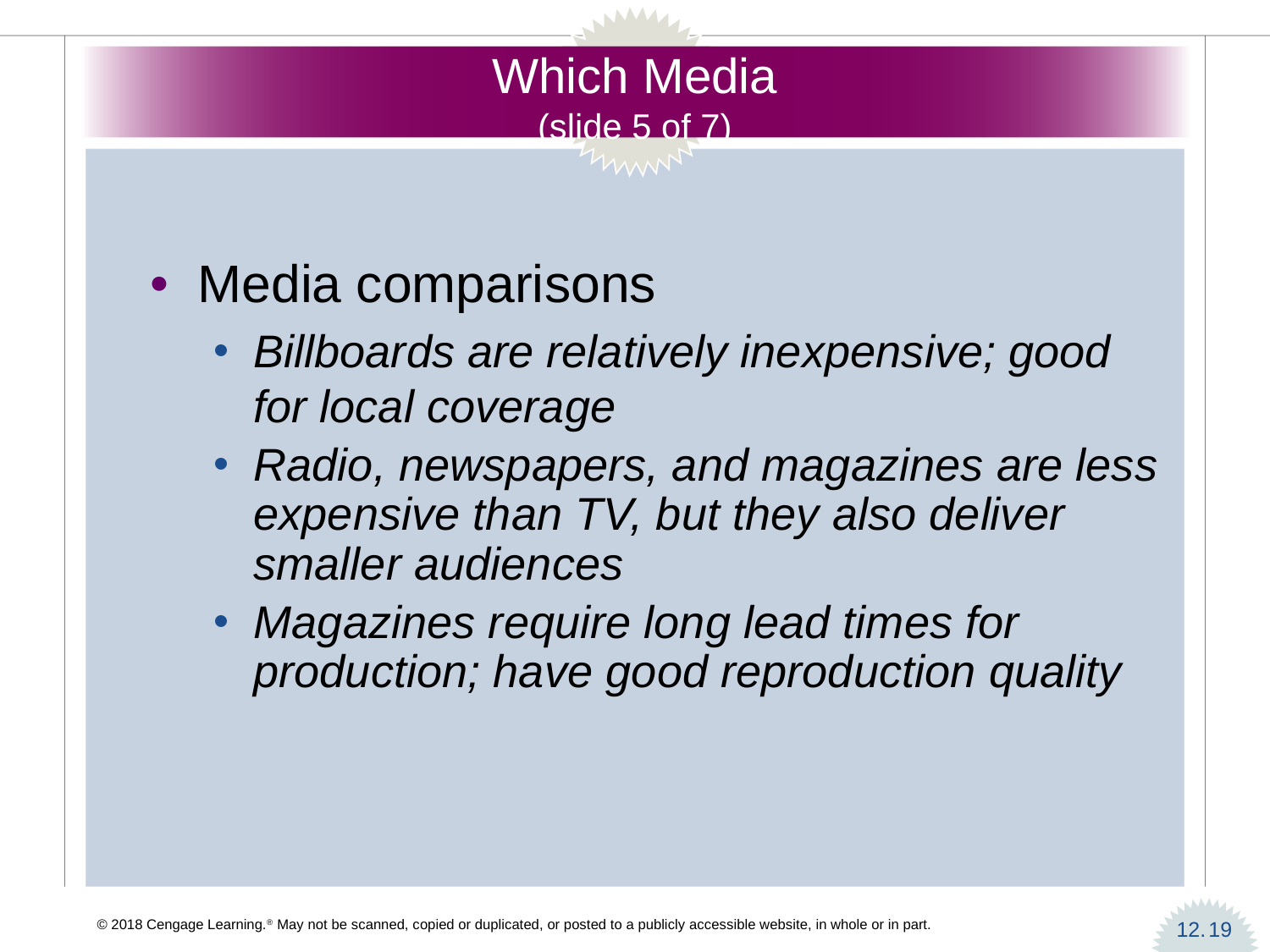

# Which Media (slide 5 of 7)
Media comparisons
Billboards are relatively inexpensive; good for local coverage
Radio, newspapers, and magazines are less expensive than TV, but they also deliver smaller audiences
Magazines require long lead times for production; have good reproduction quality

19